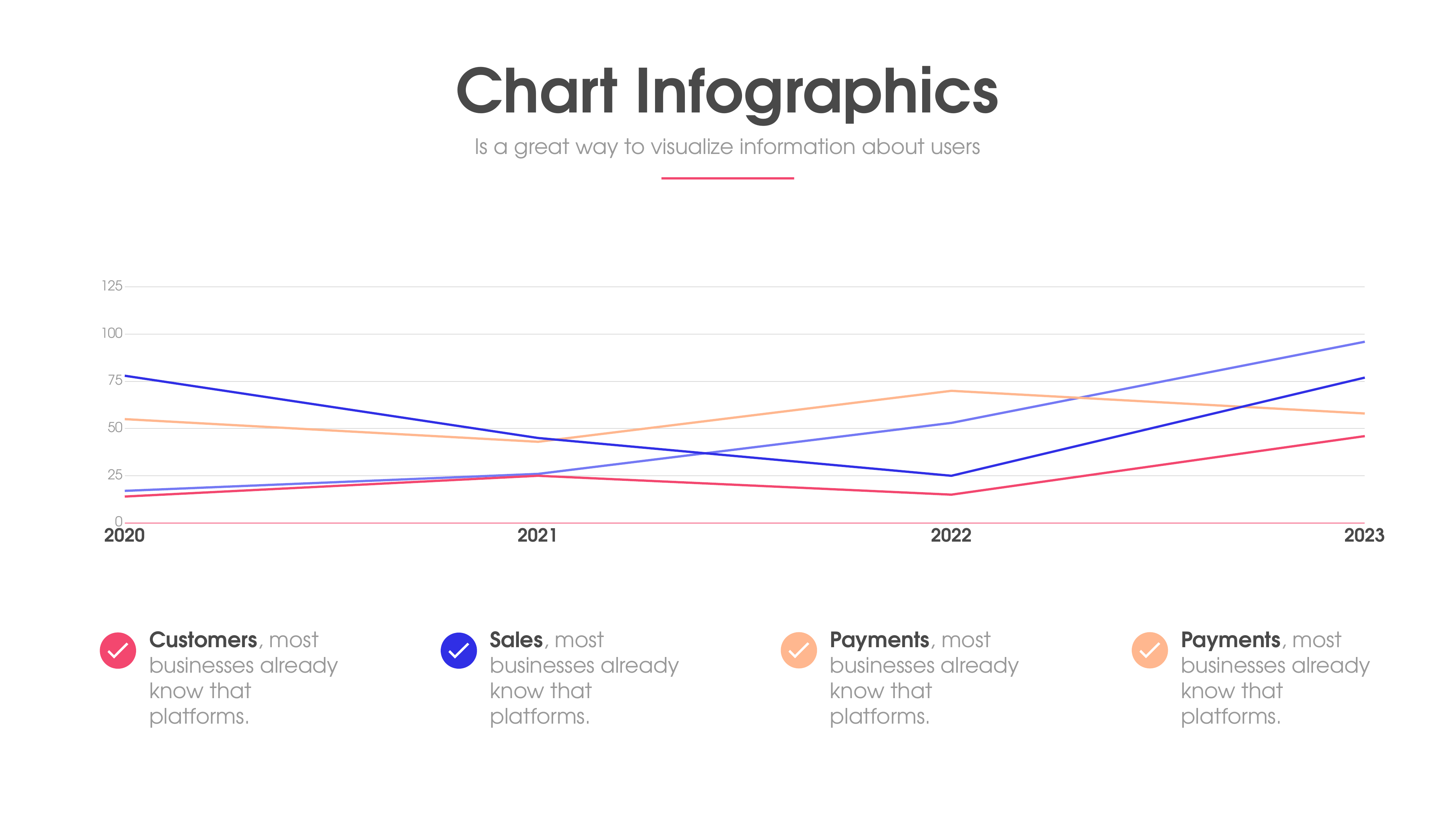

Chart Infographics
Is a great way to visualize information about users

### Chart

| Category | Project 1 | Project 2 | Project 3 | Project 4 |
|---|---|---|---|---|
| 2020 | 17.0 | 55.0 | 14.0 | 78.0 |
| 2021 | 26.0 | 43.0 | 25.0 | 45.0 |
| 2022 | 53.0 | 70.0 | 15.0 | 25.0 |
| 2023 | 96.0 | 58.0 | 46.0 | 77.0 |
Customers, most businesses already know that platforms.
Sales, most businesses already know that platforms.
Payments, most businesses already know that platforms.
Payments, most businesses already know that platforms.